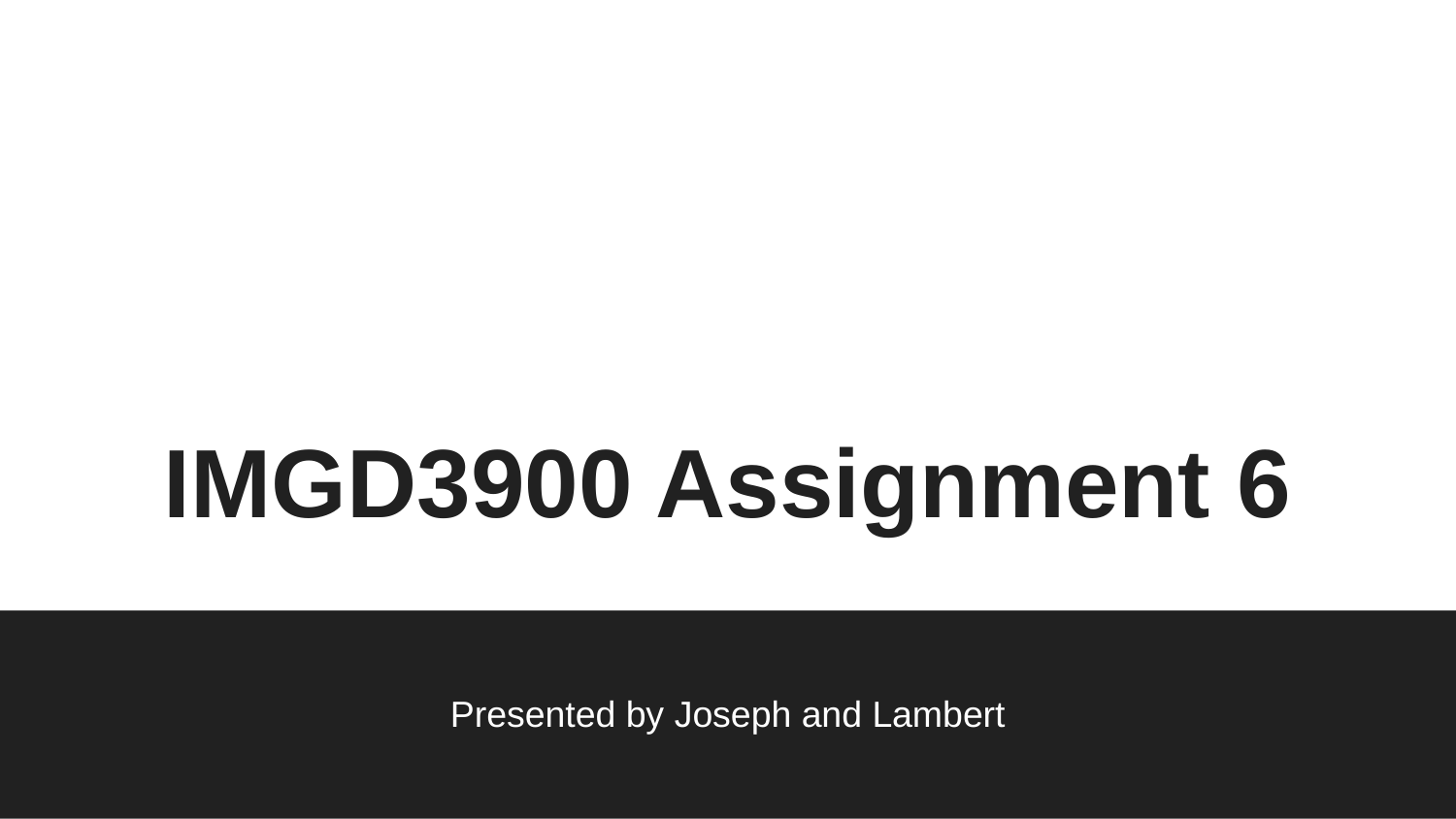

# IMGD3900 Assignment 6
Presented by Joseph and Lambert